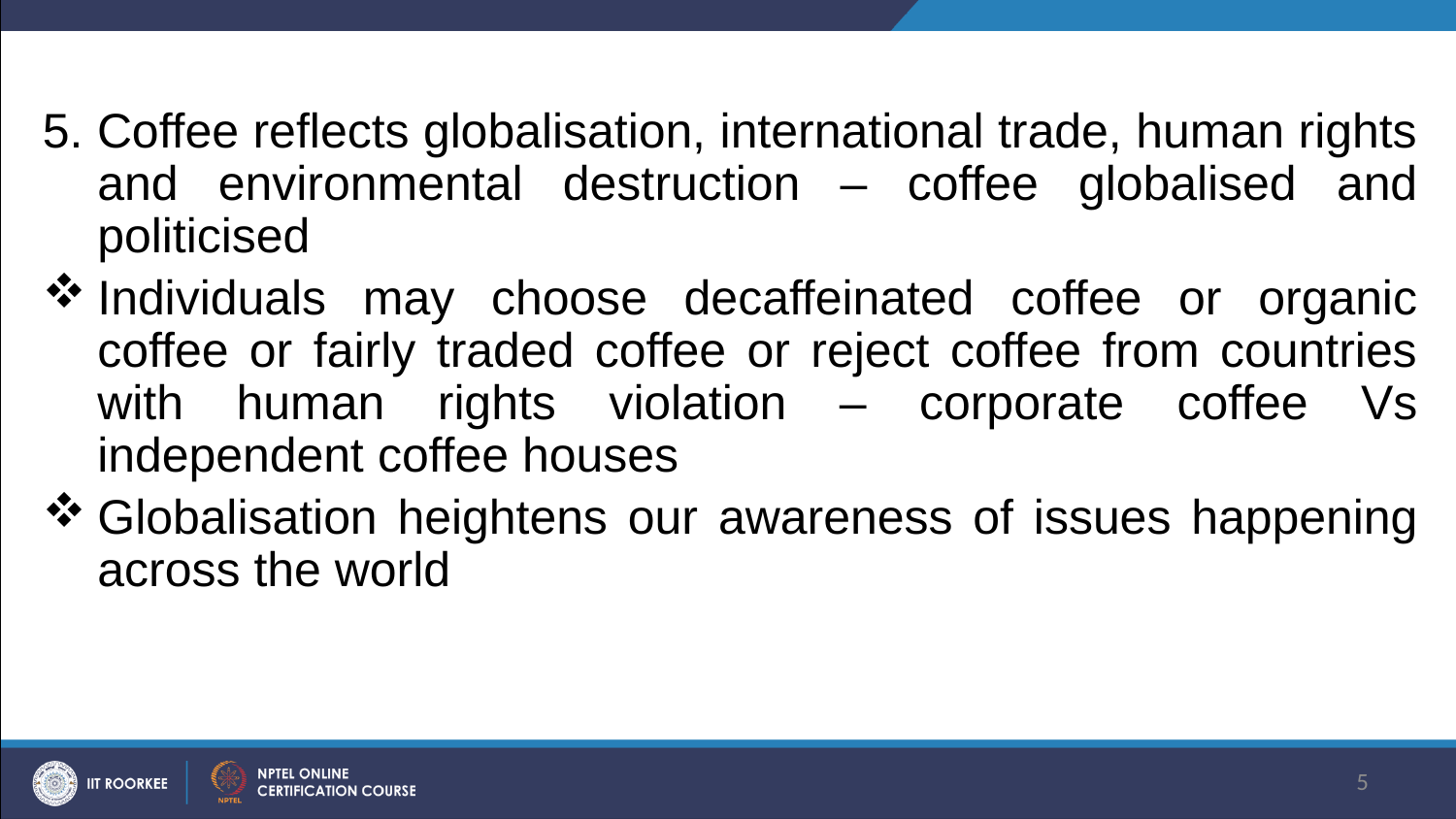

5. Coffee reflects globalisation, international trade, human rights and environmental destruction – coffee globalised and politicised
Individuals may choose decaffeinated coffee or organic coffee or fairly traded coffee or reject coffee from countries with human rights violation – corporate coffee Vs independent coffee houses
Globalisation heightens our awareness of issues happening across the world
5